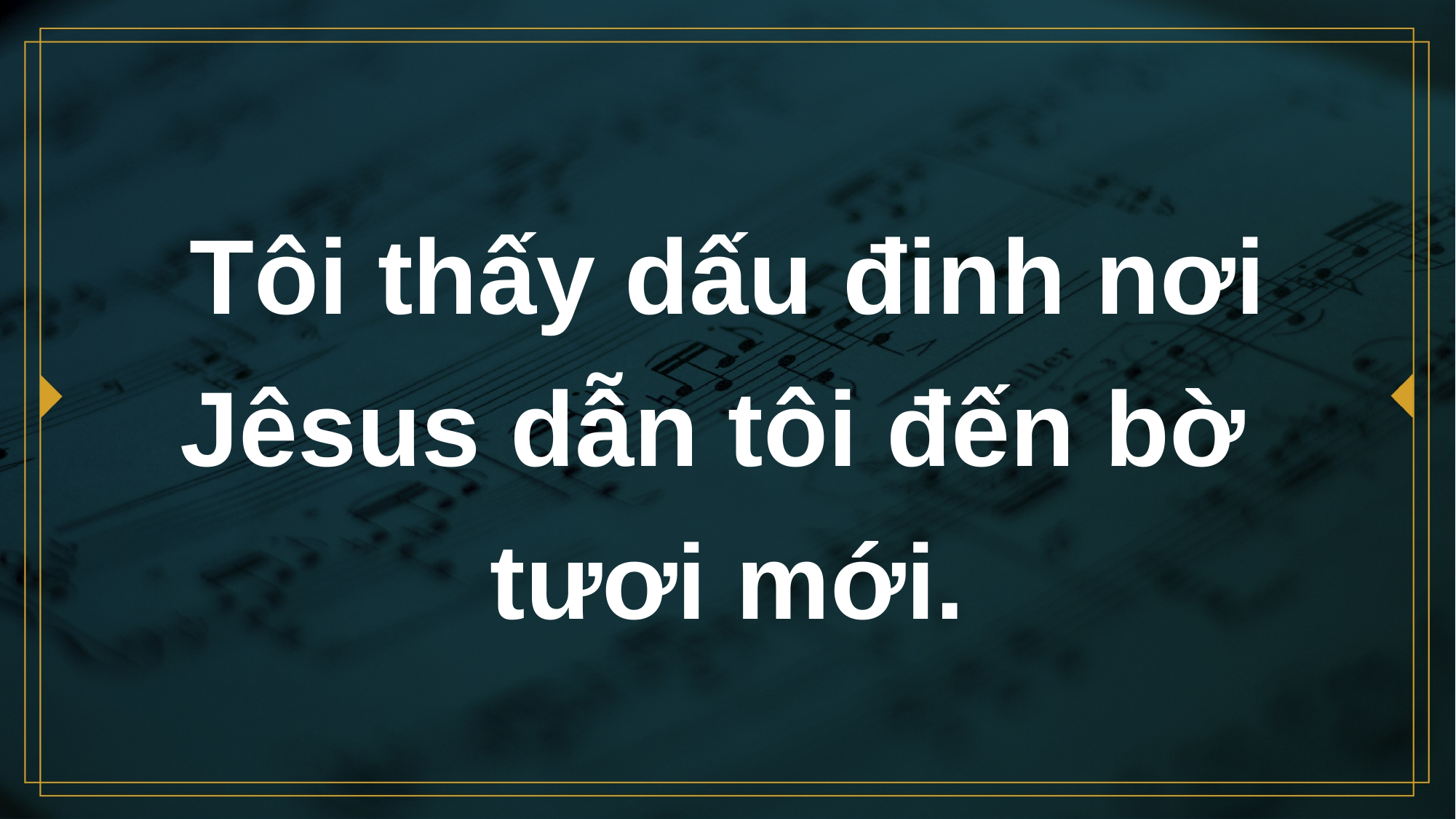

# Tôi thấy dấu đinh nơi Jêsus dẫn tôi đến bờ tươi mới.